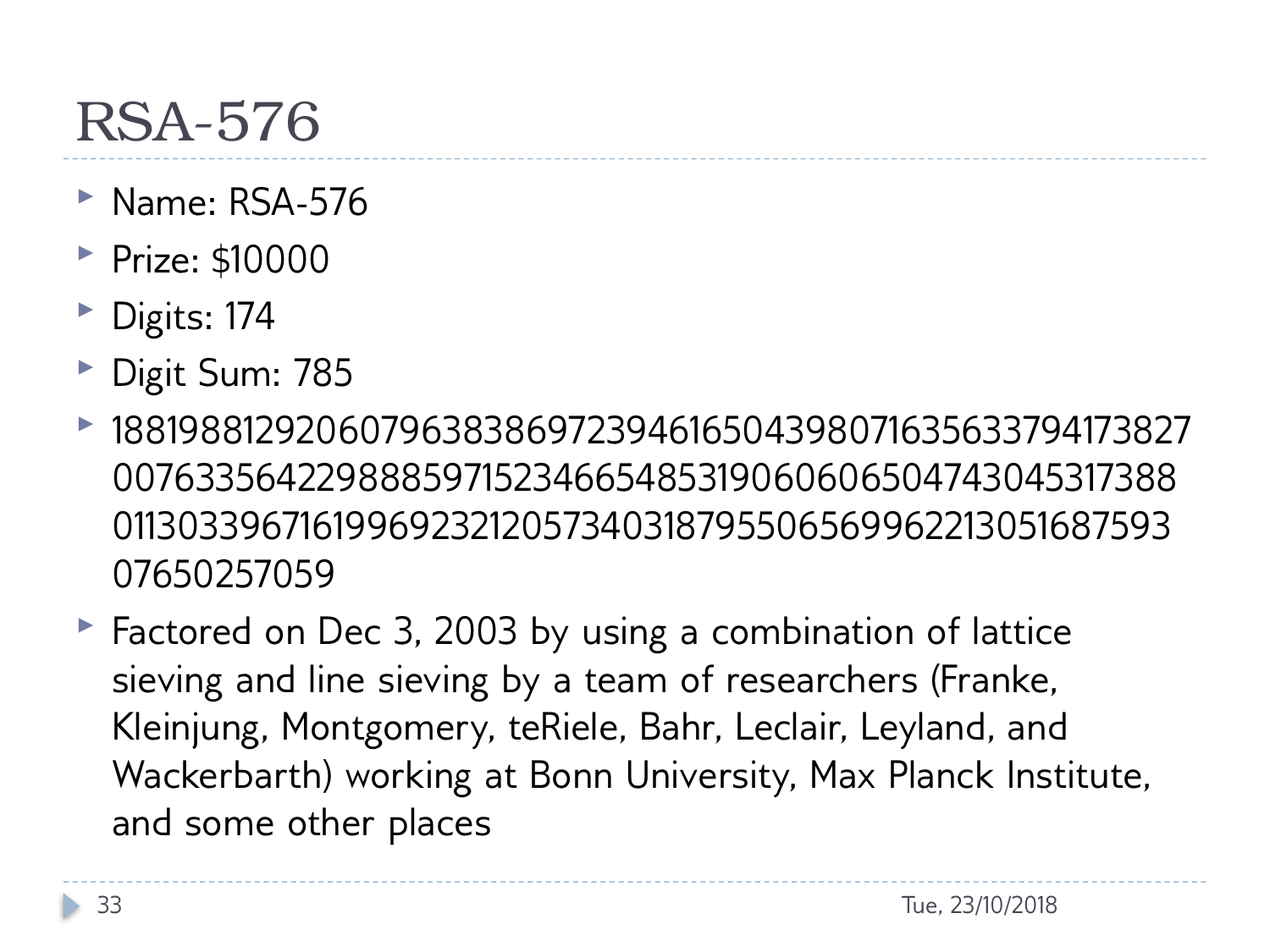

# RSA-576
Name: RSA-576
Prize: $10000
Digits: 174
Digit Sum: 785
188198812920607963838697239461650439807163563379417382700763356422988859715234665485319060606504743045317388011303396716199692321205734031879550656996221305168759307650257059
Factored on Dec 3, 2003 by using a combination of lattice sieving and line sieving by a team of researchers (Franke, Kleinjung, Montgomery, teRiele, Bahr, Leclair, Leyland, and Wackerbarth) working at Bonn University, Max Planck Institute, and some other places
33
Tue, 23/10/2018